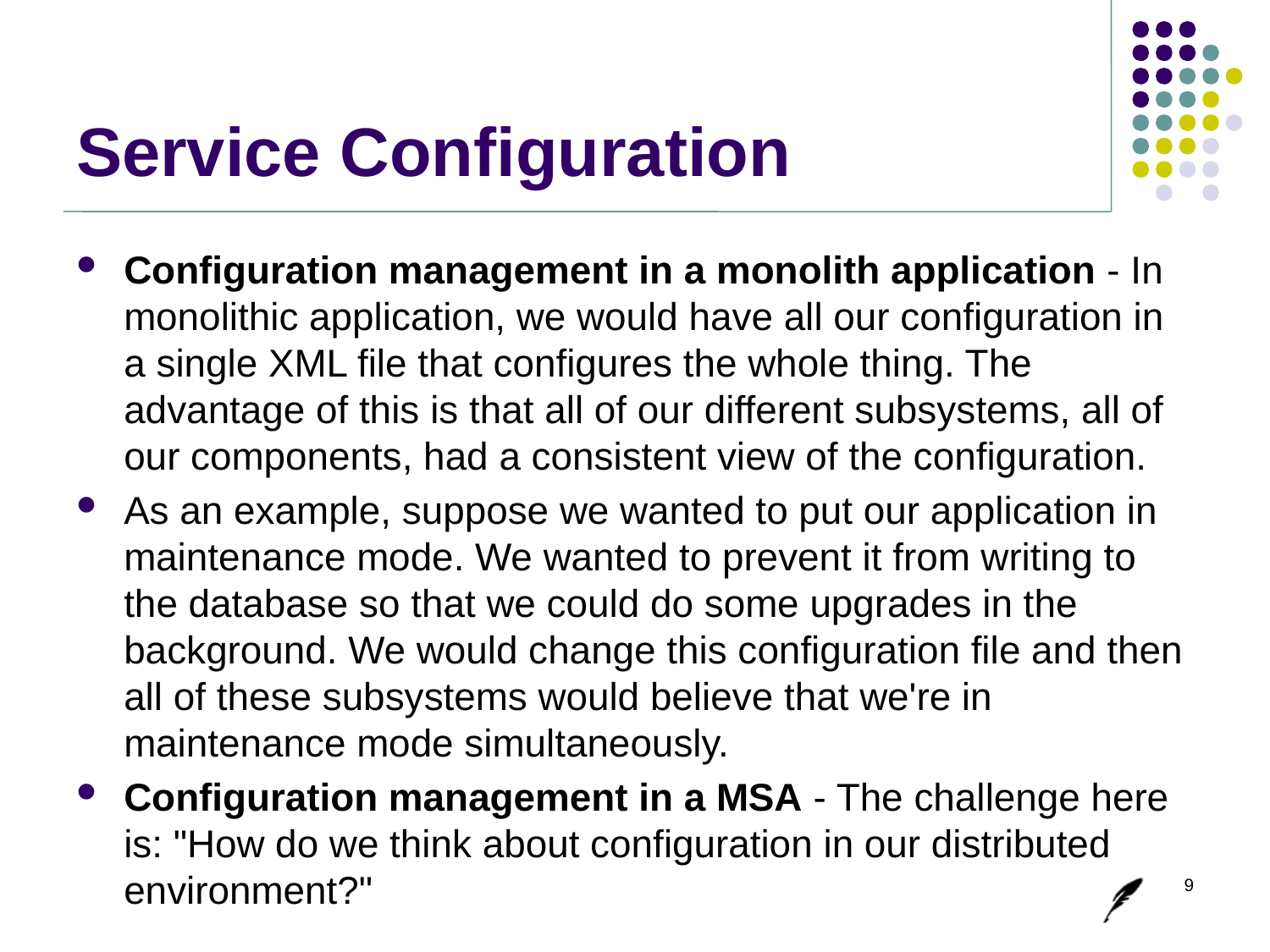

# Service Configuration
Configuration management in a monolith application - In monolithic application, we would have all our configuration in a single XML file that configures the whole thing. The advantage of this is that all of our different subsystems, all of our components, had a consistent view of the configuration.
As an example, suppose we wanted to put our application in maintenance mode. We wanted to prevent it from writing to the database so that we could do some upgrades in the background. We would change this configuration file and then all of these subsystems would believe that we're in maintenance mode simultaneously.
Configuration management in a MSA - The challenge here is: "How do we think about configuration in our distributed environment?"

9